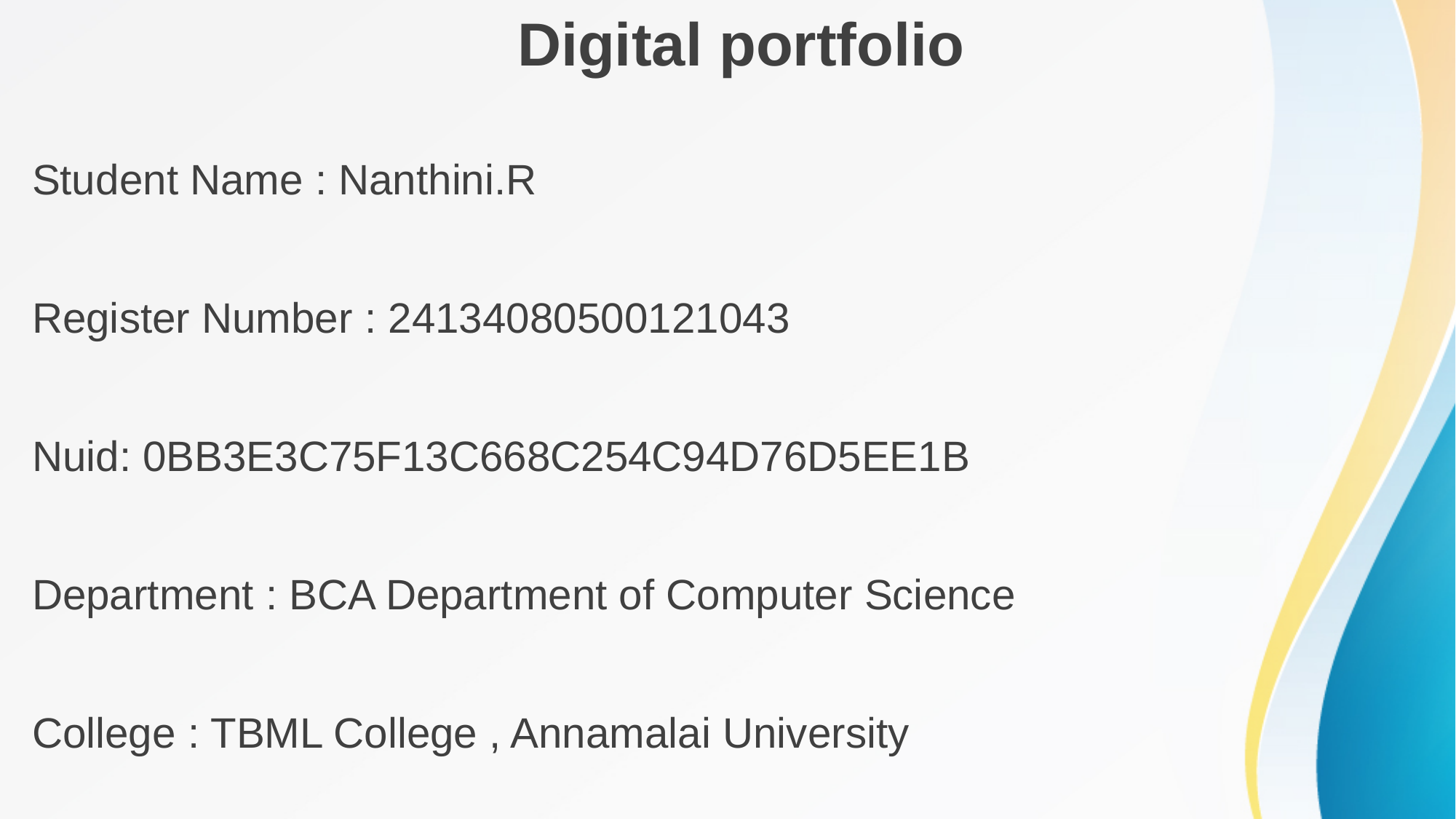

Digital portfolio

Student Name : Nanthini.R

Register Number : 24134080500121043

Nuid: 0BB3E3C75F13C668C254C94D76D5EE1B

Department : BCA Department of Computer Science

College : TBML College , Annamalai University